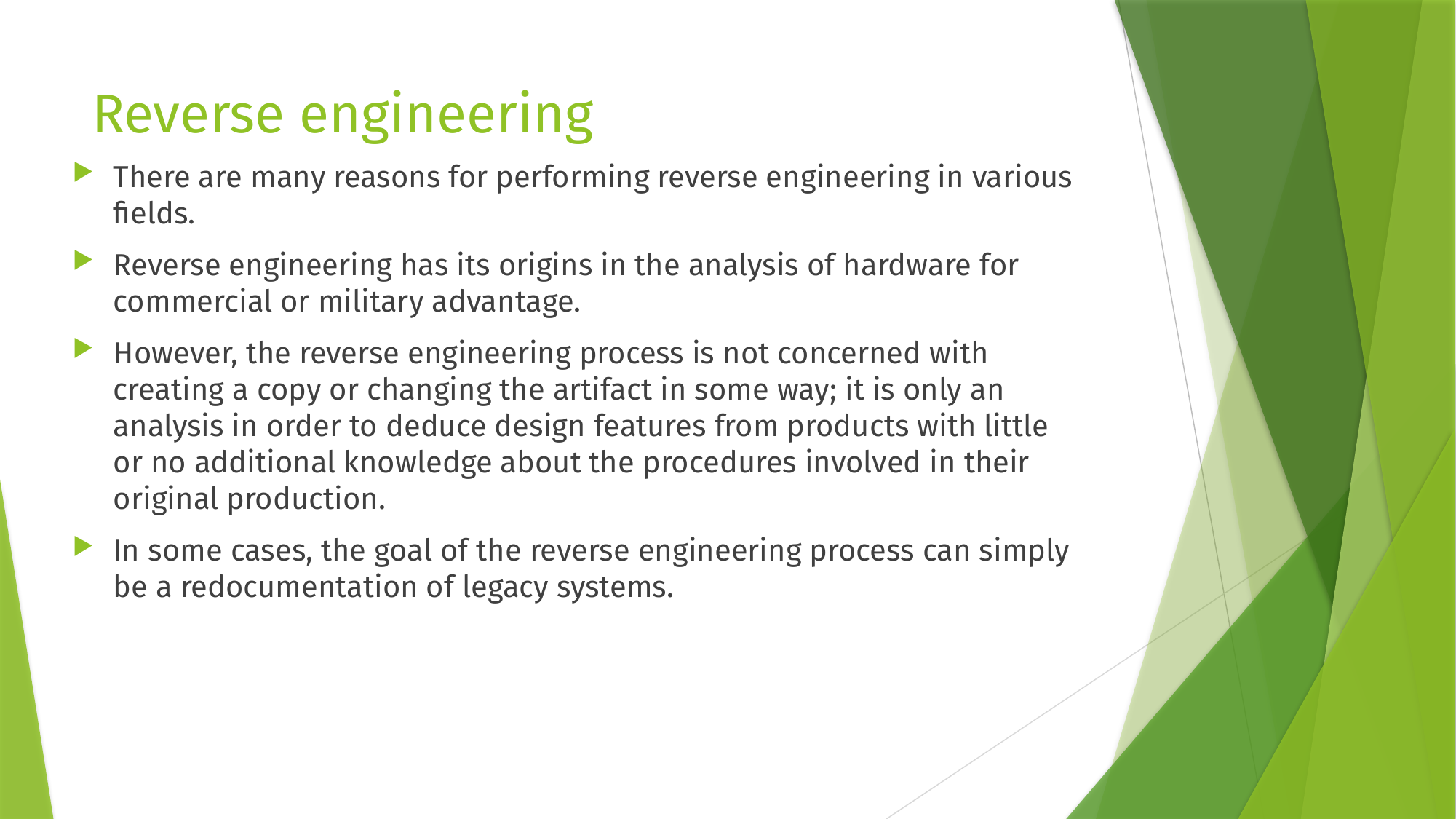

# Reverse engineering
There are many reasons for performing reverse engineering in various fields.
Reverse engineering has its origins in the analysis of hardware for commercial or military advantage.
However, the reverse engineering process is not concerned with creating a copy or changing the artifact in some way; it is only an analysis in order to deduce design features from products with little or no additional knowledge about the procedures involved in their original production.
In some cases, the goal of the reverse engineering process can simply be a redocumentation of legacy systems.